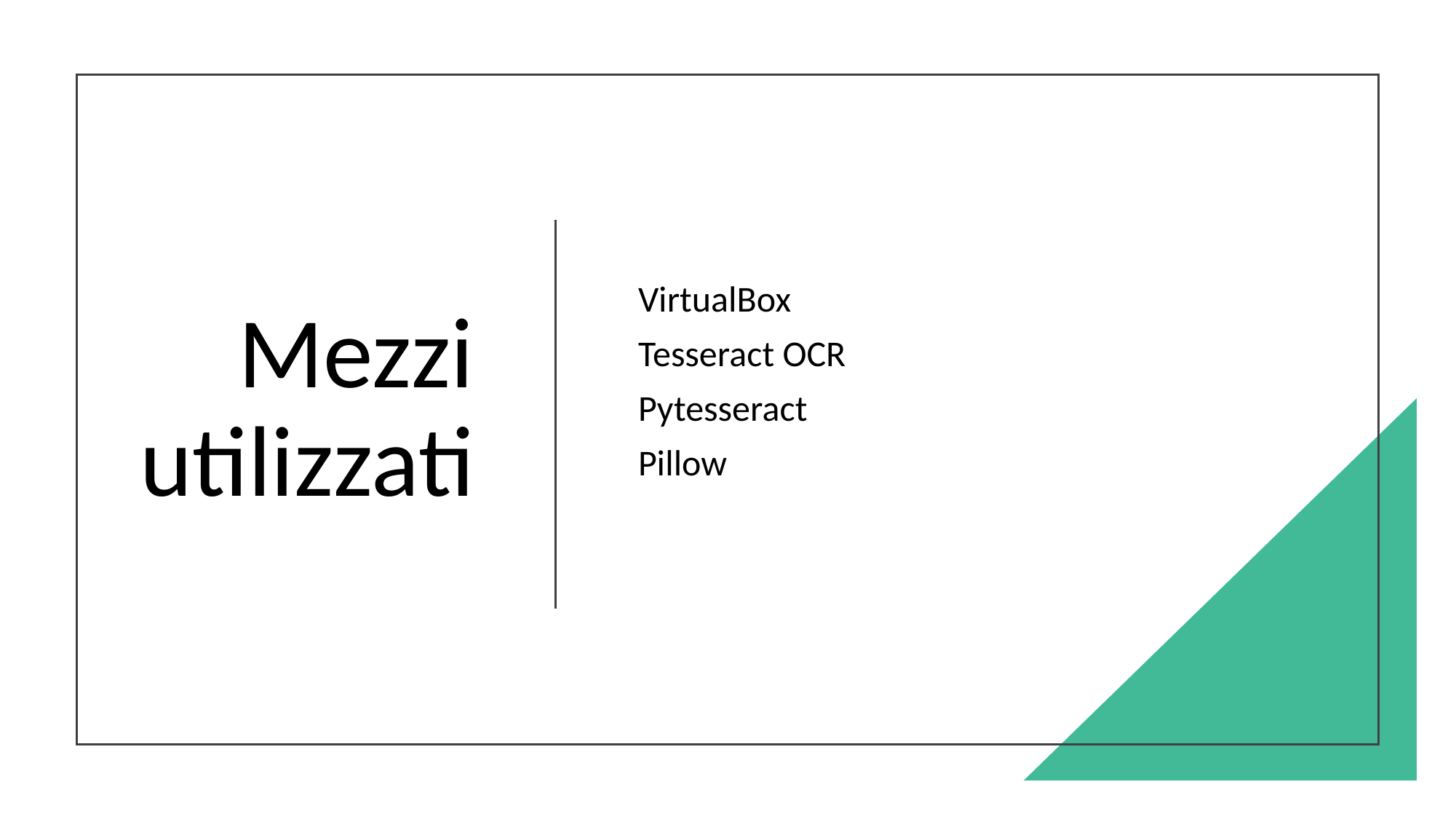

# Mezzi utilizzati
VirtualBox
Tesseract OCR
Pytesseract
Pillow